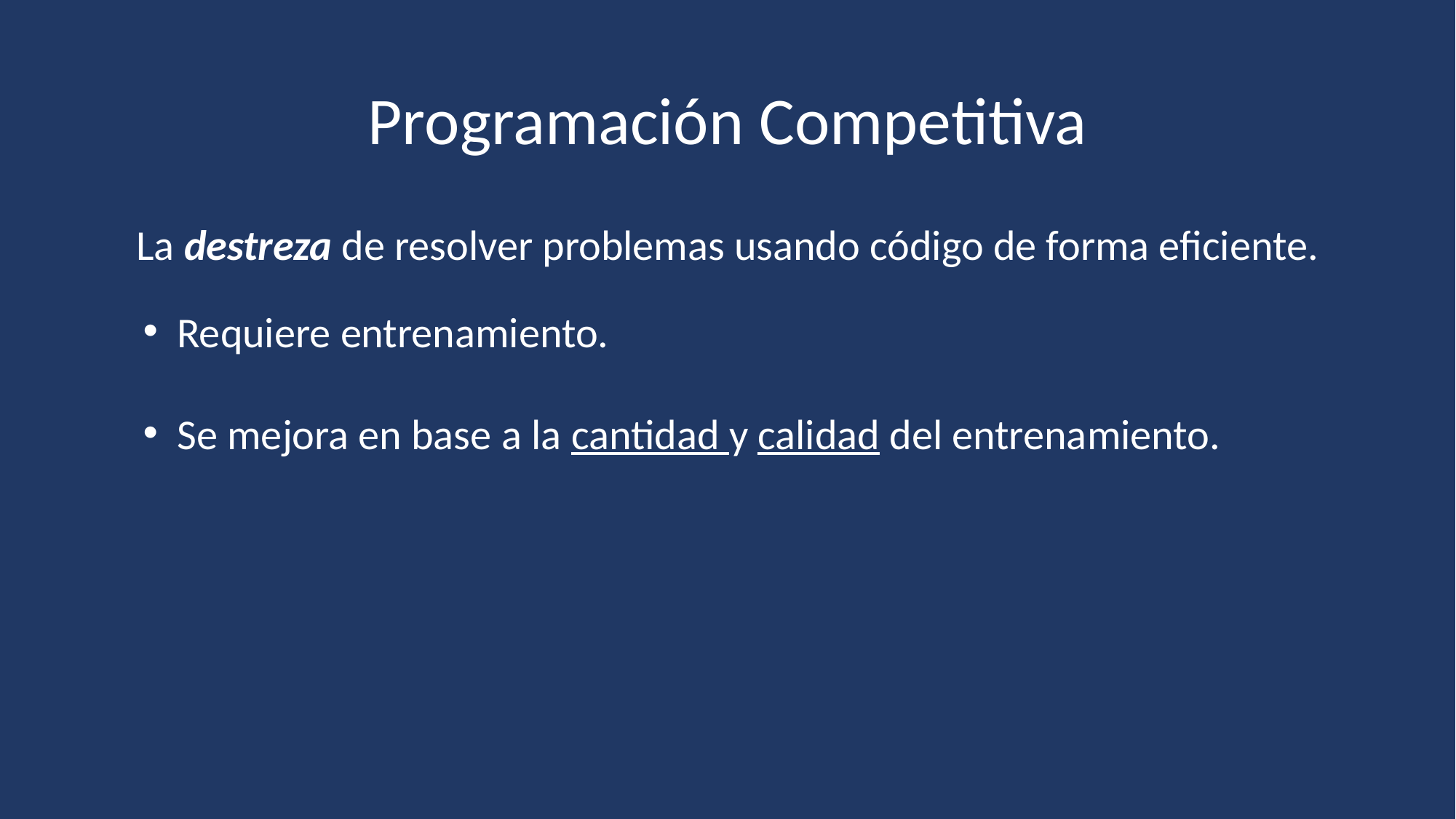

# Programación Competitiva
La destreza de resolver problemas usando código de forma eficiente.
Requiere entrenamiento.
Se mejora en base a la cantidad y calidad del entrenamiento.